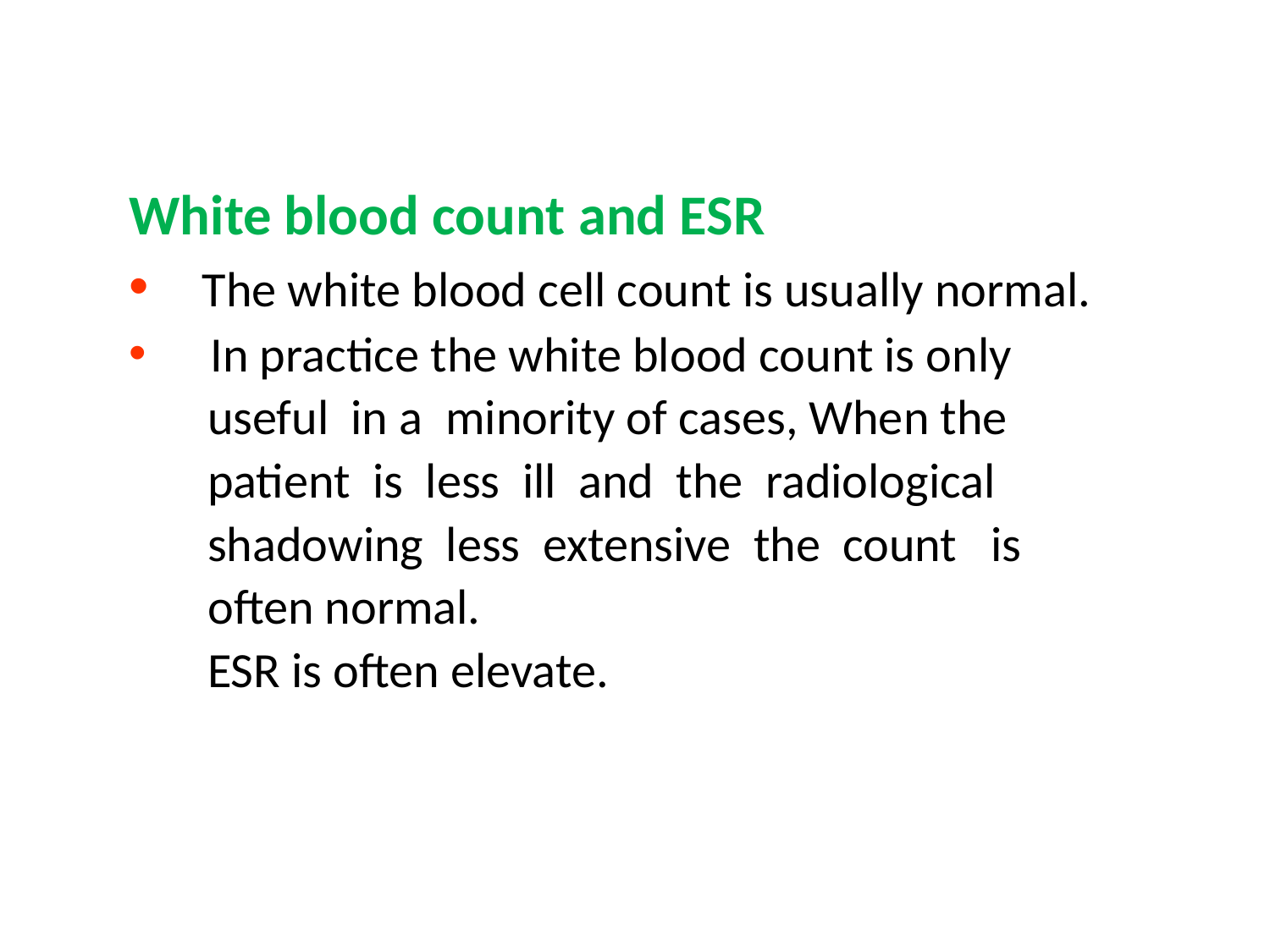

White blood count and ESR
  The white blood cell count is usually normal.
   In practice the white blood count is only
       useful  in a  minority of cases, When the
       patient  is  less  ill  and  the  radiological
       shadowing  less  extensive  the  count   is
       often normal.
       ESR is often elevate.